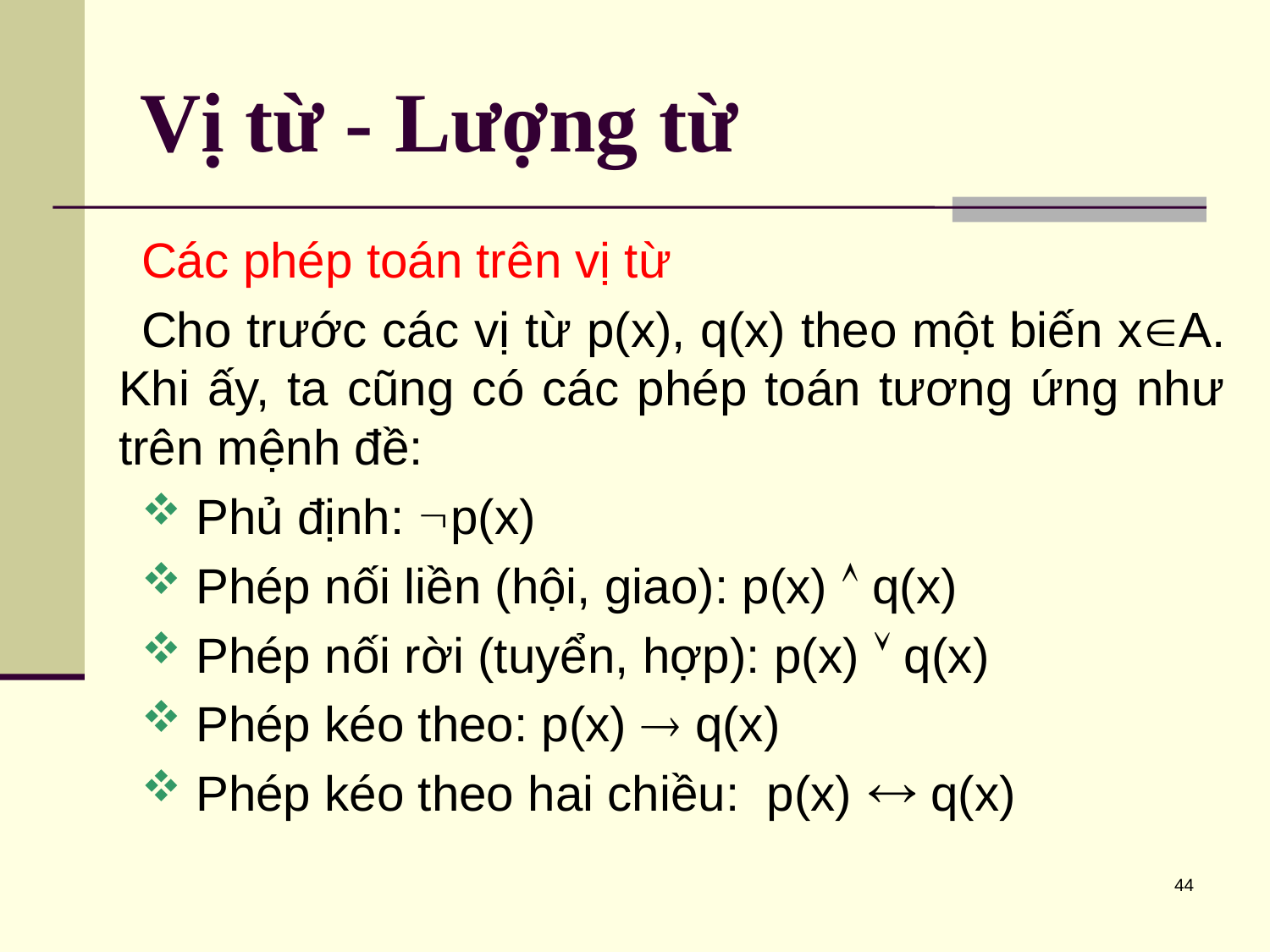

# Vị từ - Lượng từ
Các phép toán trên vị từ
Cho trước các vị từ p(x), q(x) theo một biến x∈A. Khi ấy, ta cũng có các phép toán tương ứng như trên mệnh đề:
 Phủ định: ¬p(x)
 Phép nối liền (hội, giao): p(x) ∧ q(x)
 Phép nối rời (tuyển, hợp): p(x) ∨ q(x)
 Phép kéo theo: p(x) → q(x)
 Phép kéo theo hai chiều:  p(x) ↔ q(x)
44